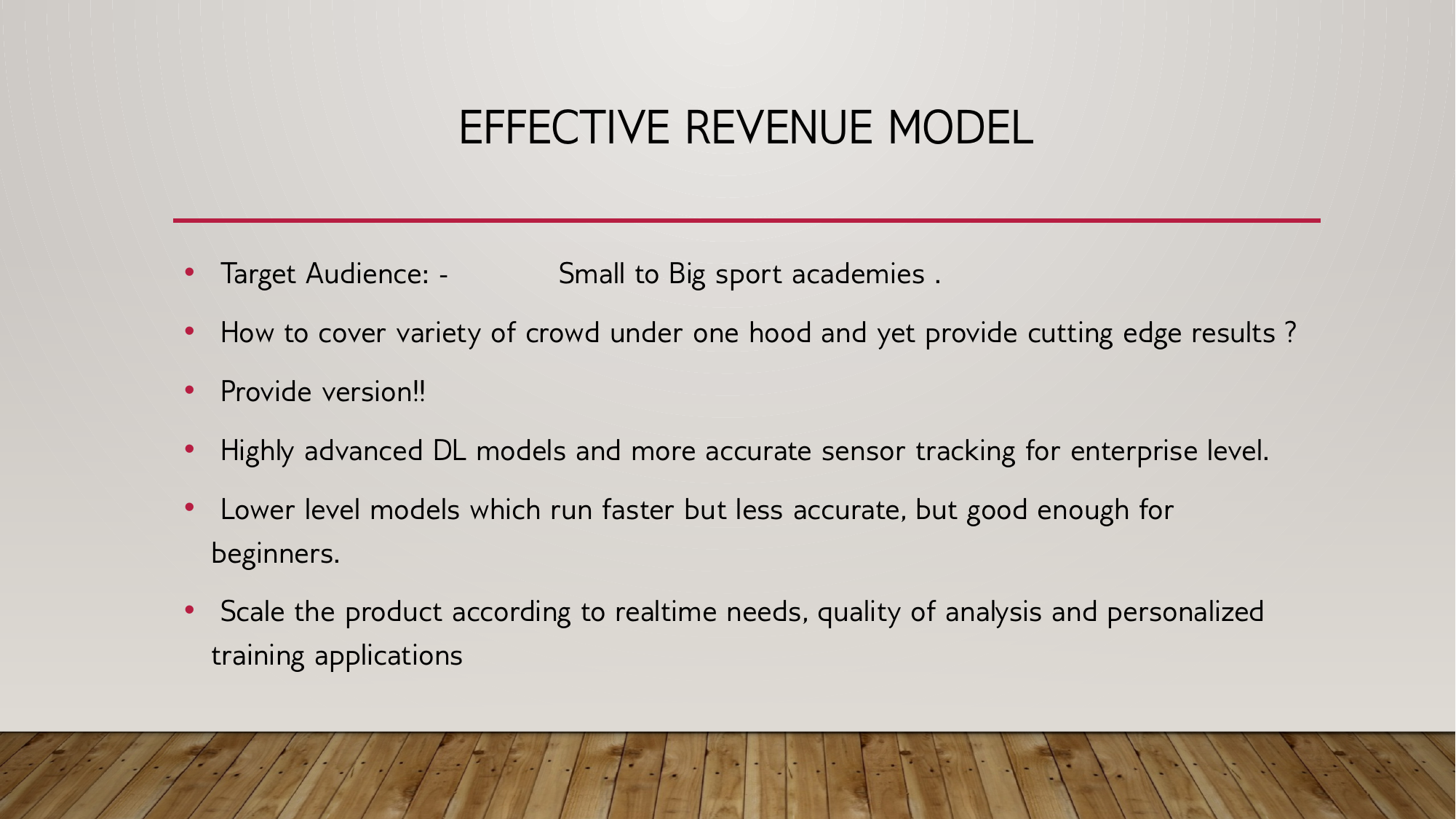

# Effective revenue model
 Target Audience: -            Small to Big sport academies .
 How to cover variety of crowd under one hood and yet provide cutting edge results ?
 Provide version!!
 Highly advanced DL models and more accurate sensor tracking for enterprise level.
 Lower level models which run faster but less accurate, but good enough for beginners.
 Scale the product according to realtime needs, quality of analysis and personalized training applications